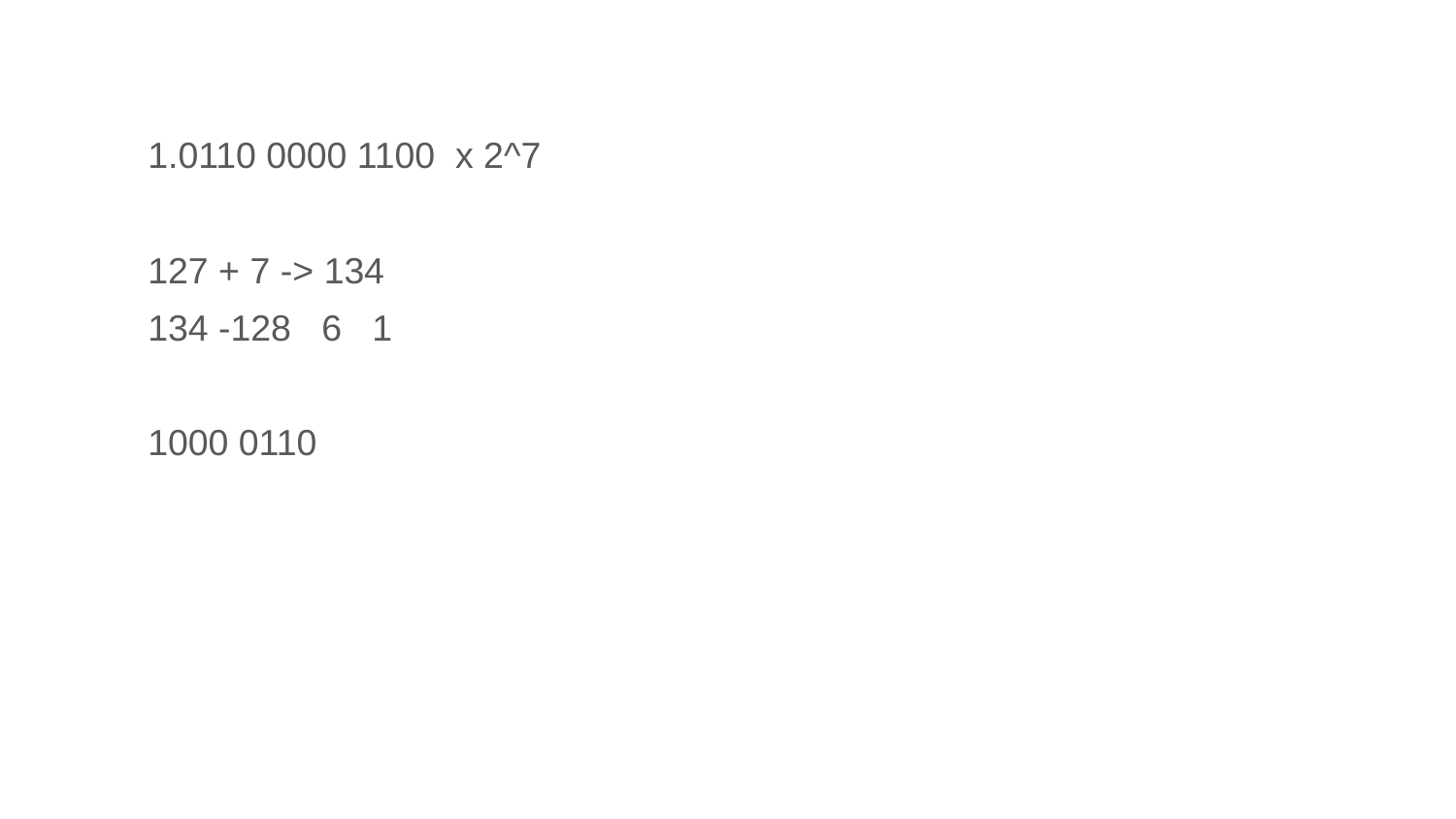

#
1.0110 0000 1100  x 2^7

127 + 7 -> 134
134 -128   6   1

1000 0110